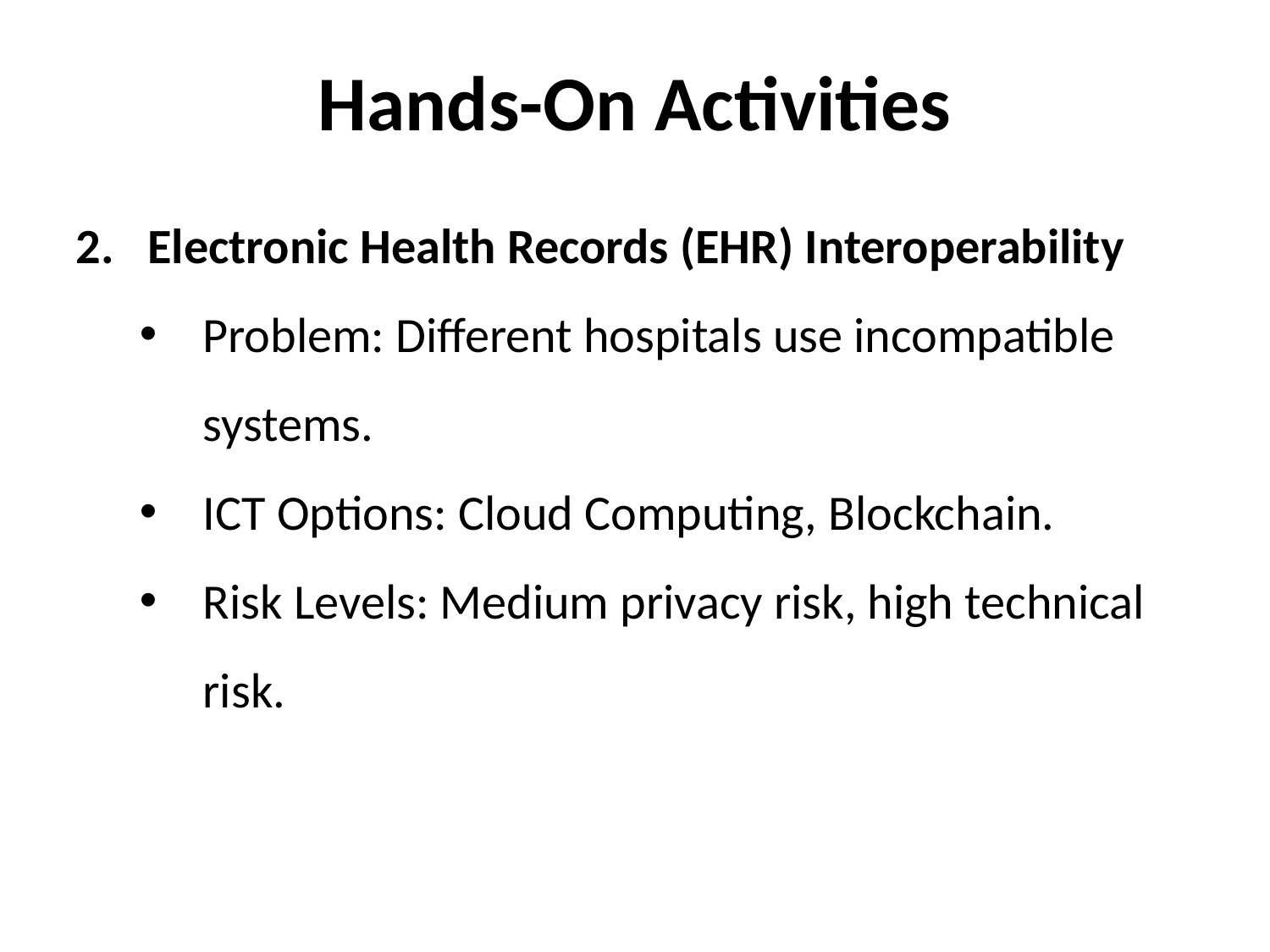

Hands-On Activities
2.   Electronic Health Records (EHR) Interoperability
Problem: Different hospitals use incompatible systems.
ICT Options: Cloud Computing, Blockchain.
Risk Levels: Medium privacy risk, high technical risk.